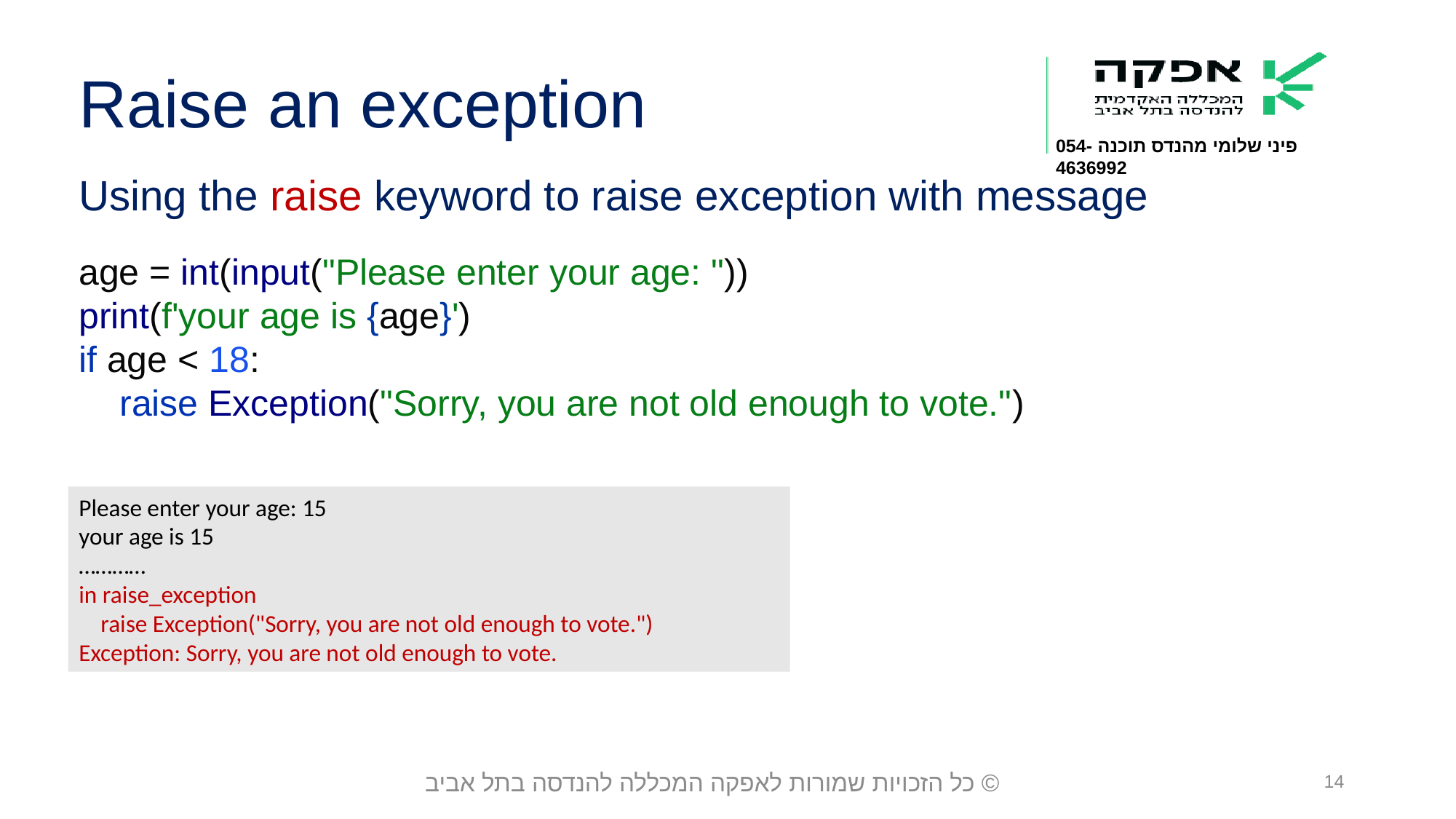

Raise an exception
Using the raise keyword to raise exception with message

age = int(input("Please enter your age: "))
print(f'your age is {age}')
if age < 18:
    raise Exception("Sorry, you are not old enough to vote.")
Please enter your age: 15
your age is 15
…………
in raise_exception
    raise Exception("Sorry, you are not old enough to vote.")
Exception: Sorry, you are not old enough to vote.
© כל הזכויות שמורות לאפקה המכללה להנדסה בתל אביב
14